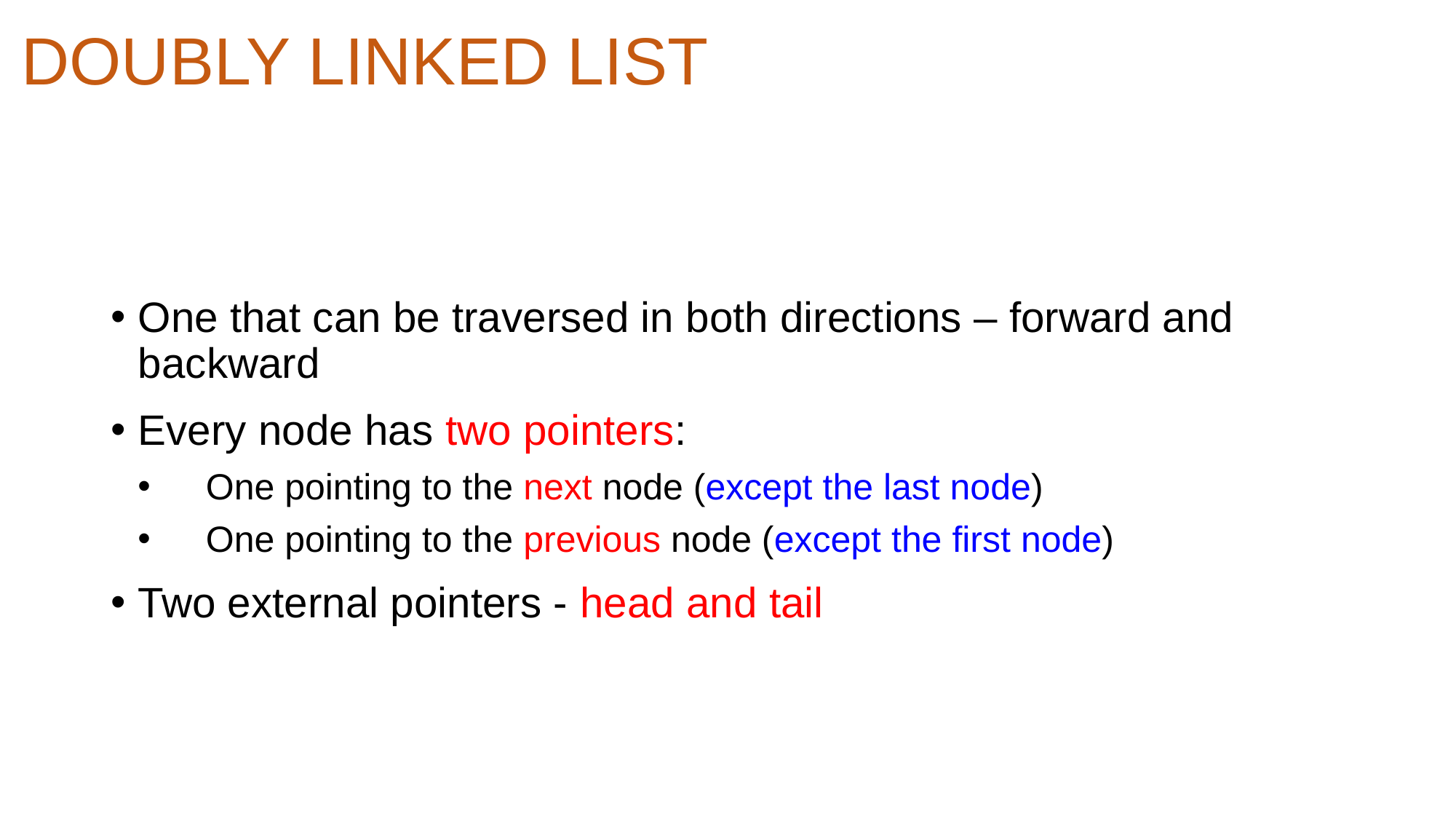

# Doubly Linked List

One that can be traversed in both directions – forward and backward
Every node has two pointers:
One pointing to the next node (except the last node)
One pointing to the previous node (except the first node)
Two external pointers - head and tail